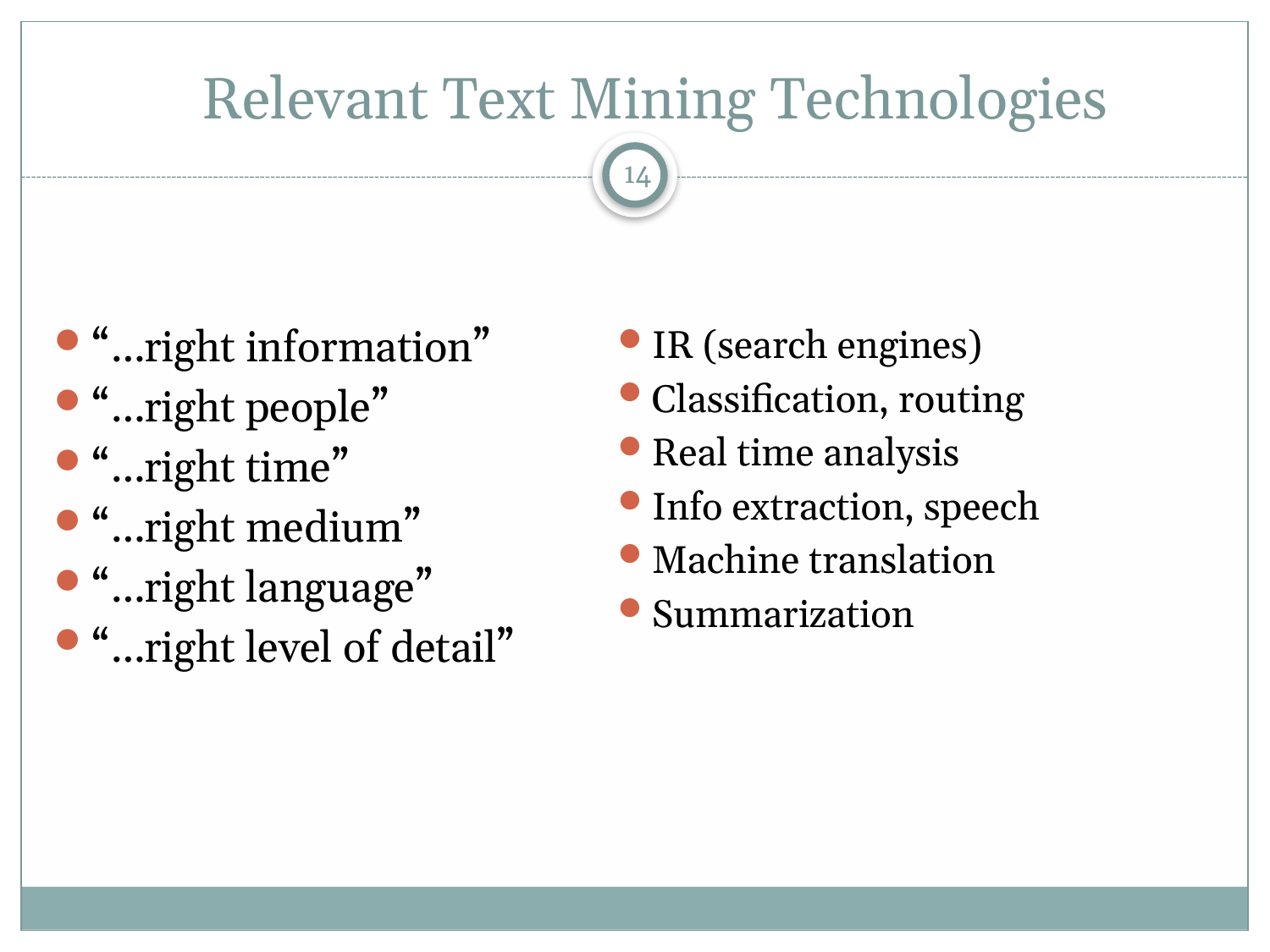

# Relevant Text Mining Technologies
14
“…right information”
“…right people”
“…right time”
“…right medium”
“…right language”
“…right level of detail”
IR (search engines)
Classification, routing
Real time analysis
Info extraction, speech
Machine translation
Summarization